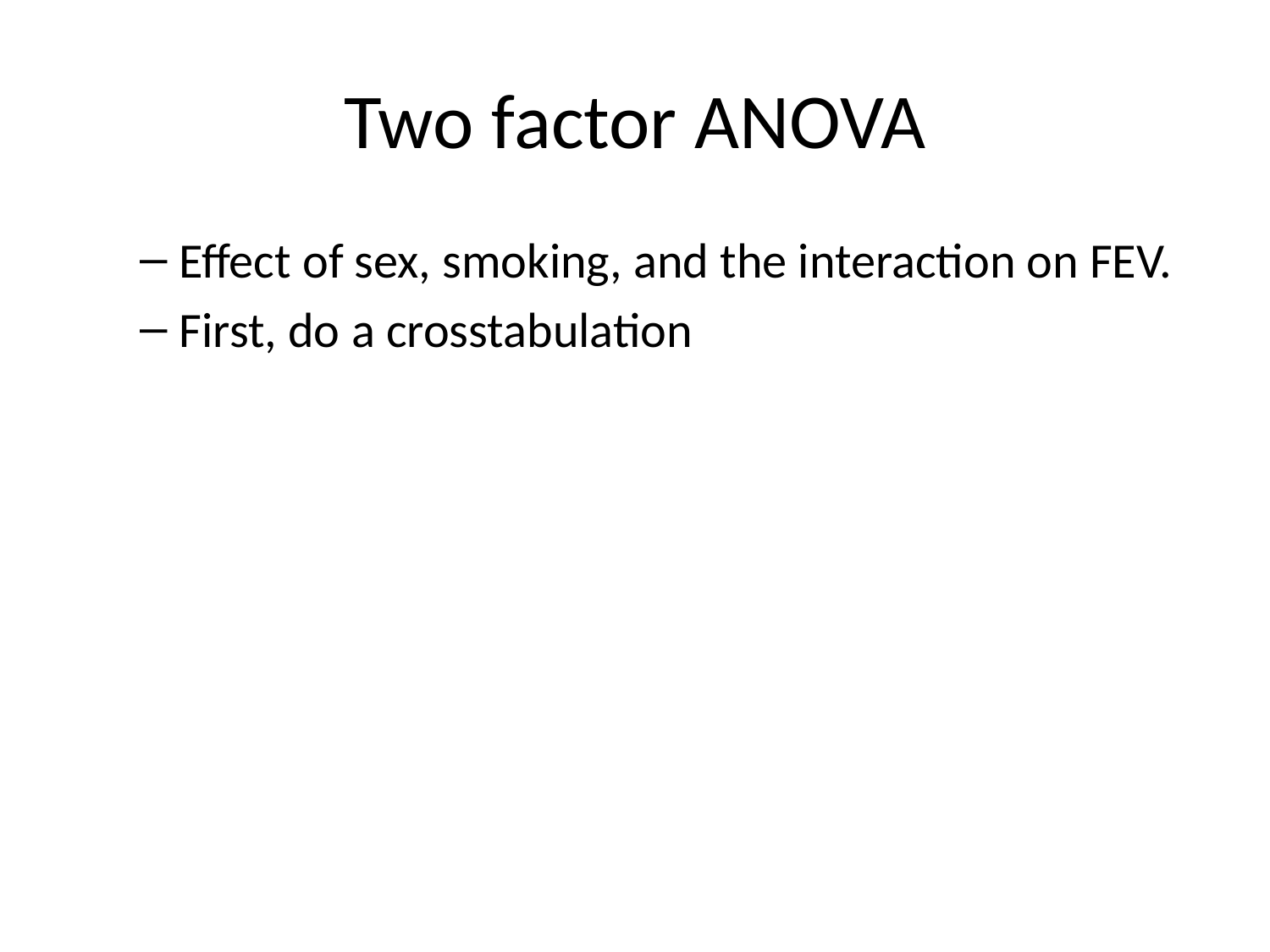

# Two factor ANOVA
Effect of sex, smoking, and the interaction on FEV.
First, do a crosstabulation